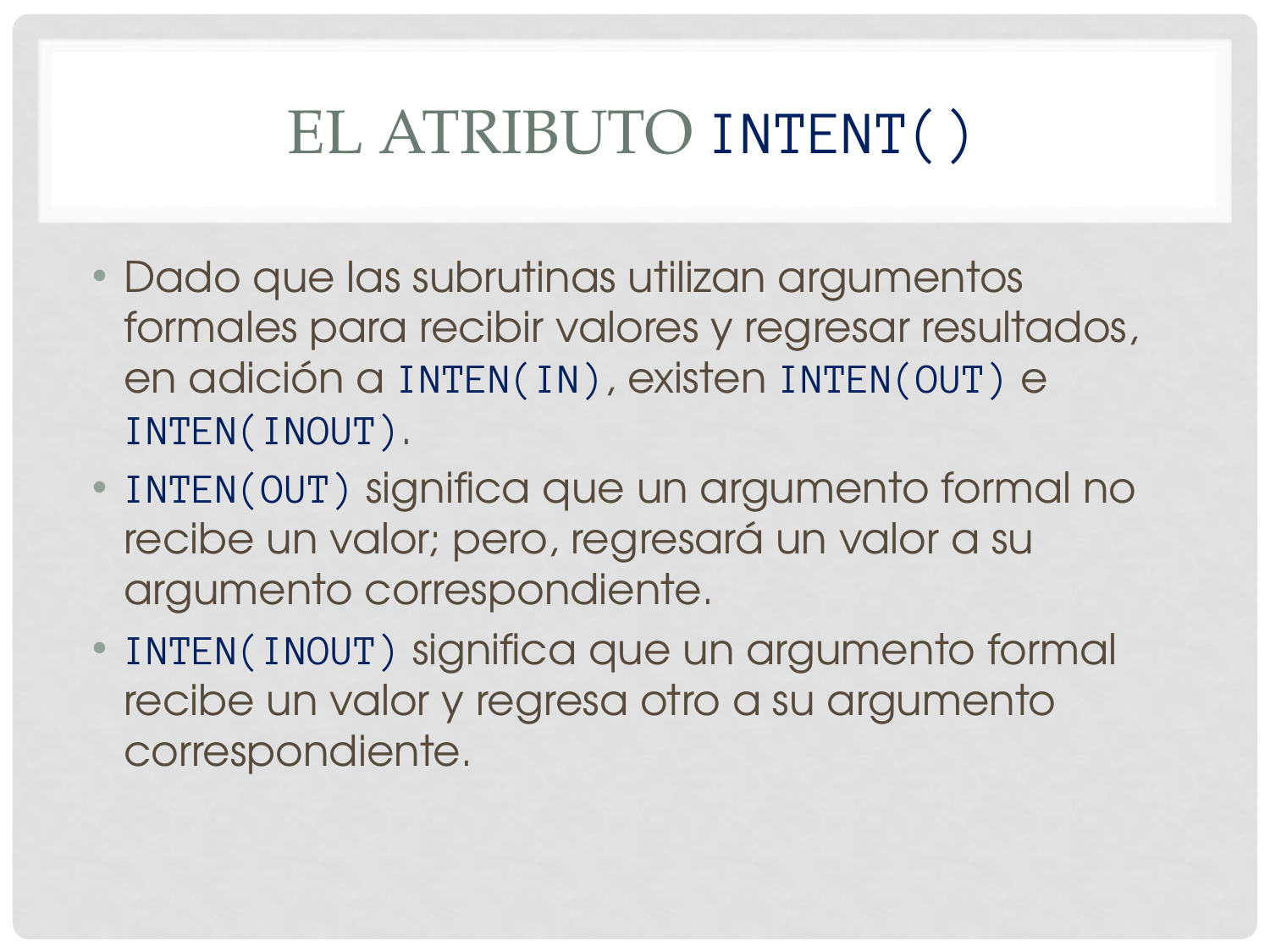

# El atributo INTENT()
Dado que las subrutinas utilizan argumentos formales para recibir valores y regresar resultados, en adición a INTEN(IN), existen INTEN(OUT) e INTEN(INOUT).
INTEN(OUT) significa que un argumento formal no recibe un valor; pero, regresará un valor a su argumento correspondiente.
INTEN(INOUT) significa que un argumento formal recibe un valor y regresa otro a su argumento correspondiente.